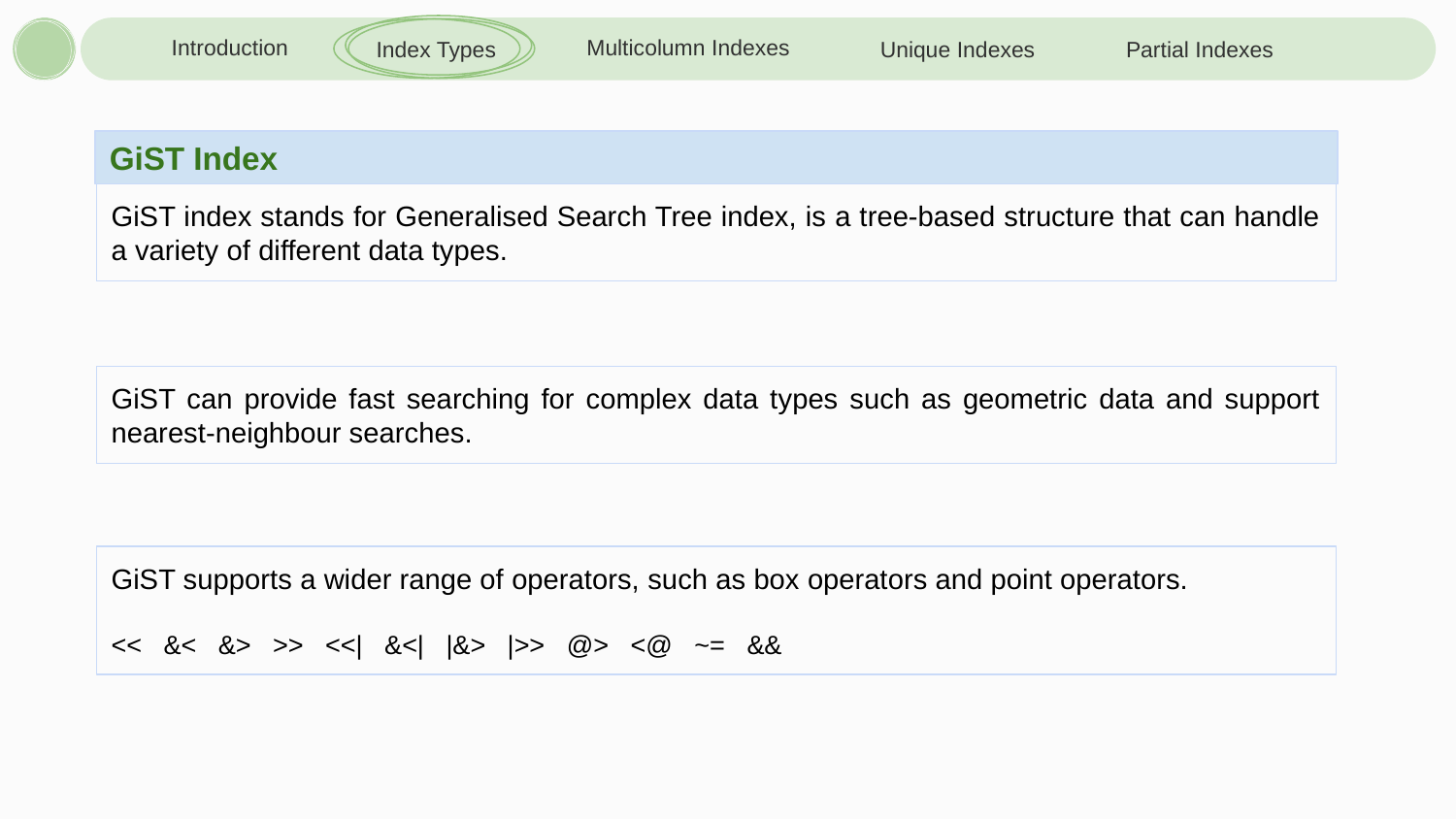

Introduction
Multicolumn Indexes
Index Types
Unique Indexes
Partial Indexes
GiST Index
GiST index stands for Generalised Search Tree index, is a tree-based structure that can handle a variety of different data types.
GiST can provide fast searching for complex data types such as geometric data and support nearest-neighbour searches.
GiST supports a wider range of operators, such as box operators and point operators.

<<   &<   &>   >>   <<|   &<|   |&>   |>>   @>   <@   ~=   &&